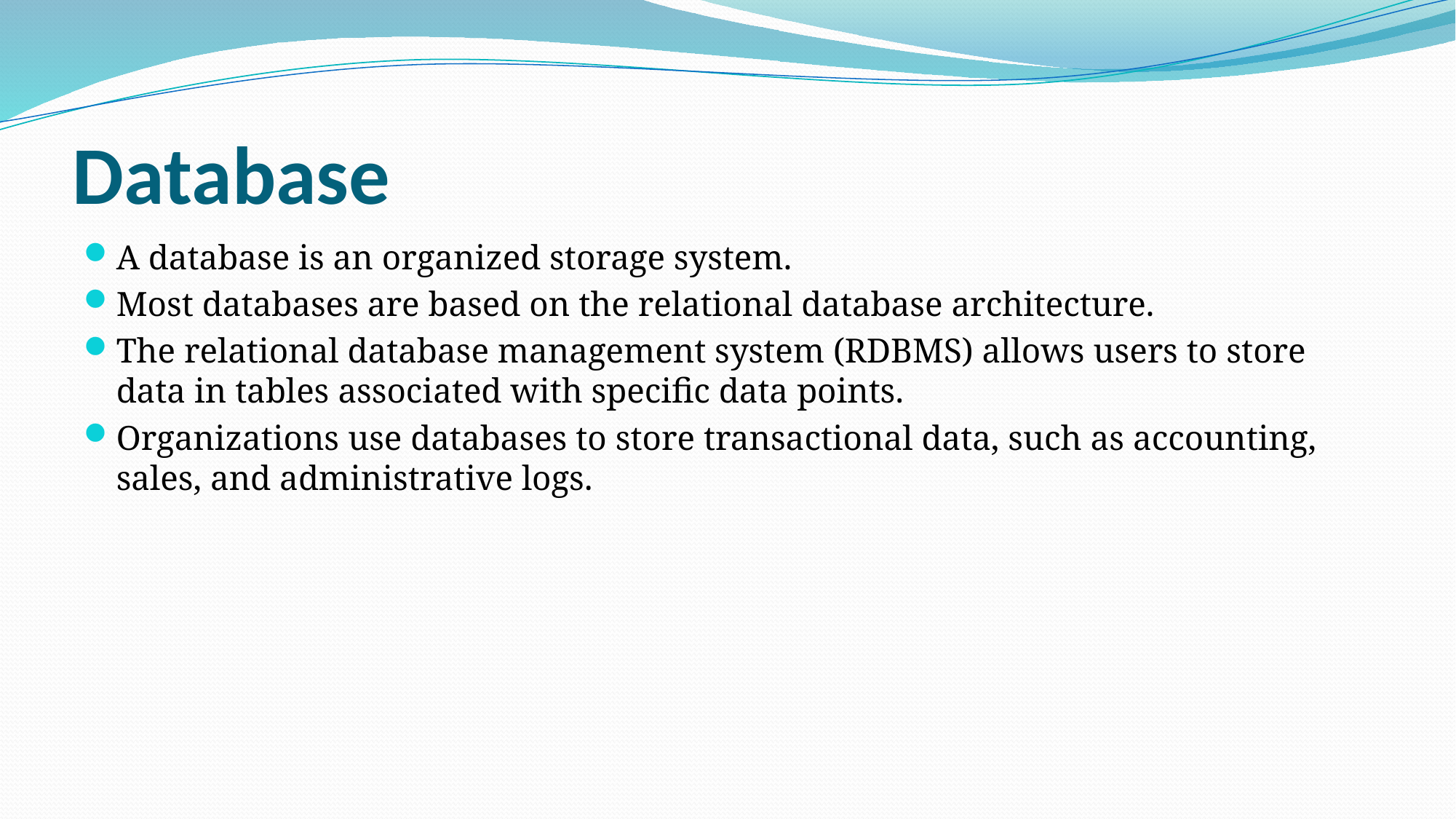

# Database
A database is an organized storage system.
Most databases are based on the relational database architecture.
The relational database management system (RDBMS) allows users to store data in tables associated with specific data points.
Organizations use databases to store transactional data, such as accounting, sales, and administrative logs.